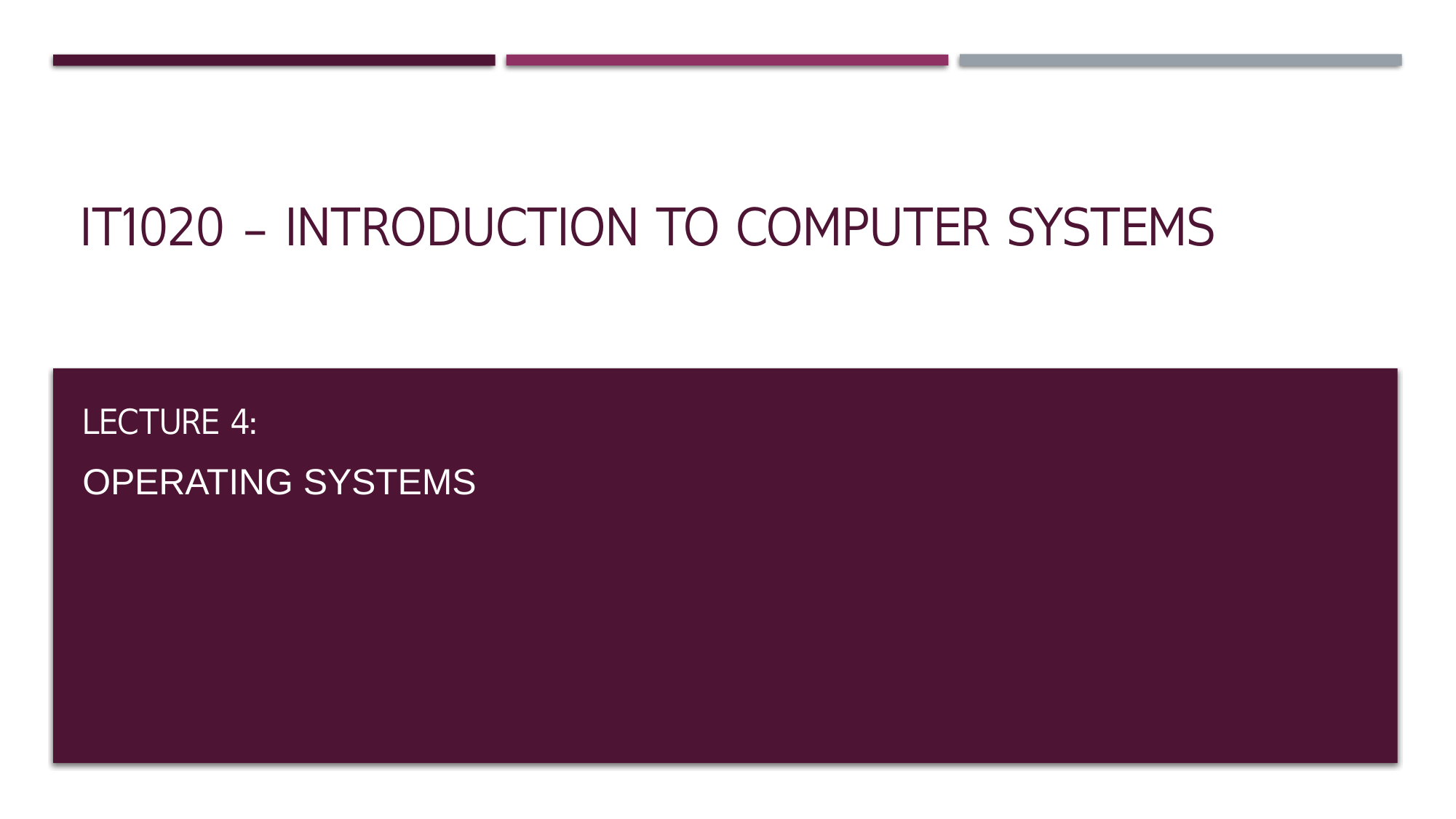

# IT1020 – Introduction to computer systems
Lecture 4:
Operating systems